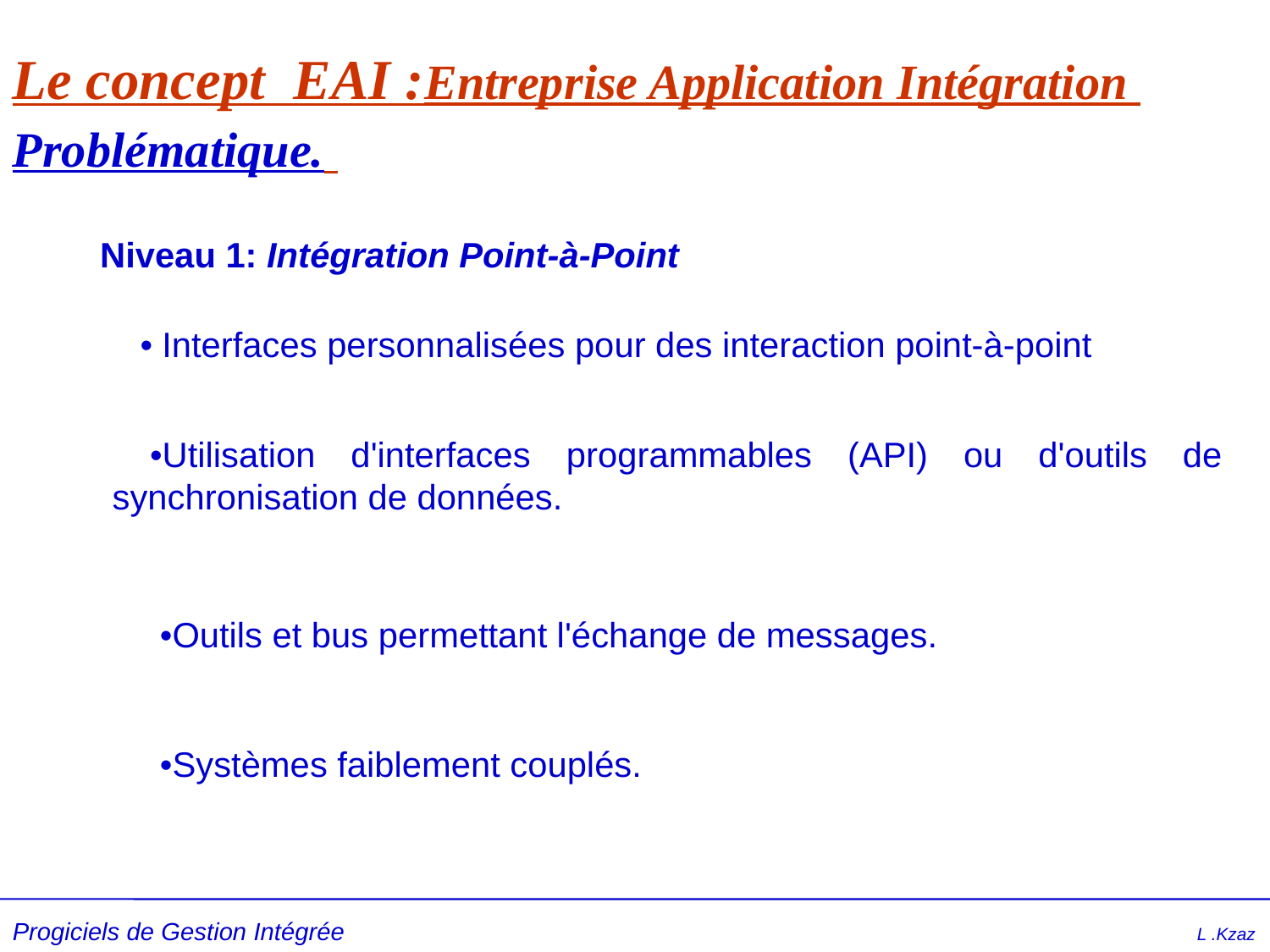

# Le concept  EAI :Entreprise Application Intégration Problématique.
Niveau 1: Intégration Point-à-Point
• Interfaces personnalisées pour des interaction point-à-point
•Utilisation d'interfaces programmables (API) ou d'outils de synchronisation de données.
•Outils et bus permettant l'échange de messages.
•Systèmes faiblement couplés.

Progiciels de Gestion Intégrée                                                                                                                          L .Kzaz